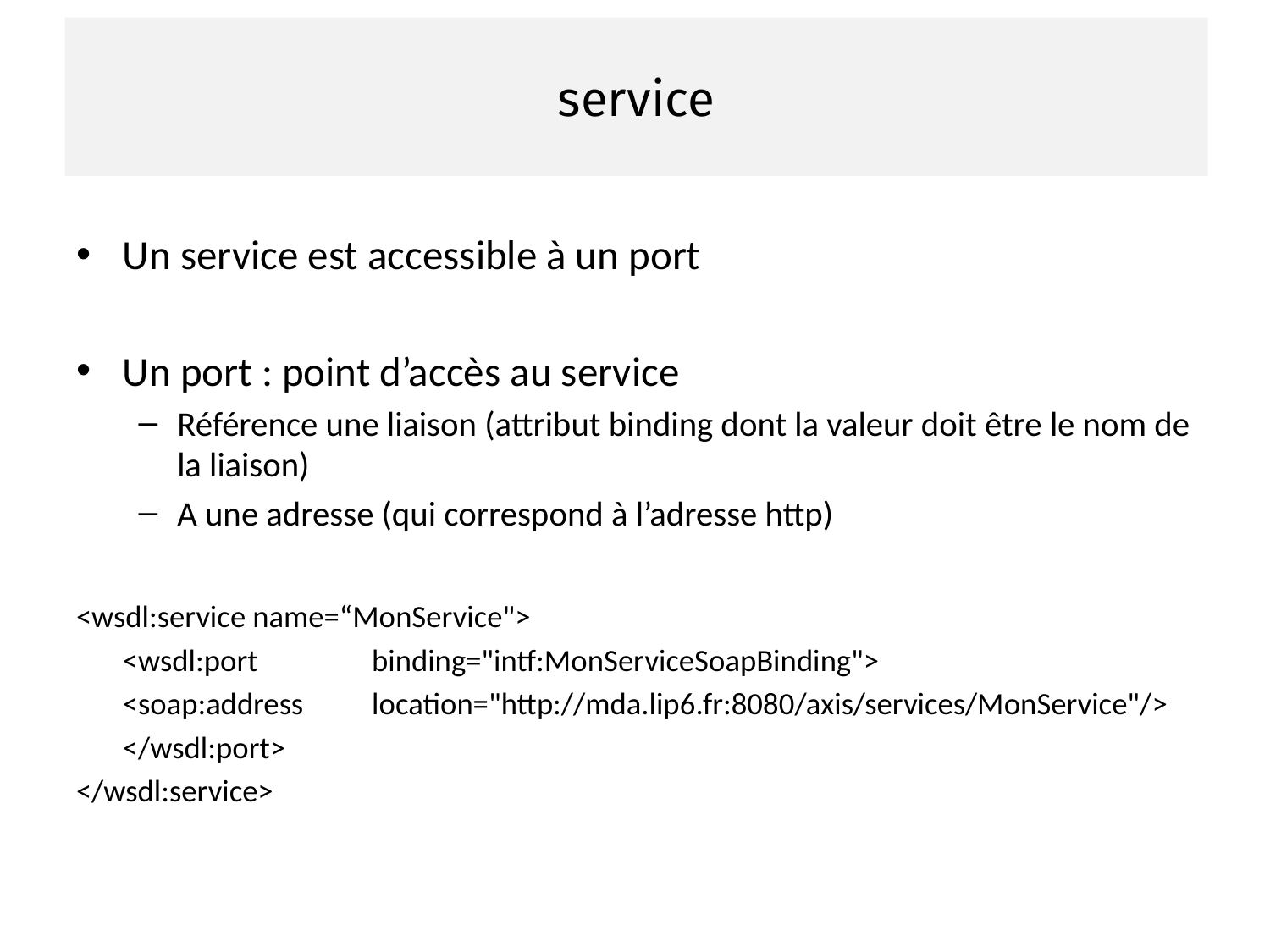

# service
Un service est accessible à un port

Un port : point d’accès au service
Référence une liaison (attribut binding dont la valeur doit être le nom de la liaison)
A une adresse (qui correspond à l’adresse http)

<wsdl:service name=“MonService">
	<wsdl:port 	binding="intf:MonServiceSoapBinding">
		<soap:address 		location="http://mda.lip6.fr:8080/axis/services/MonService"/>
	</wsdl:port>
</wsdl:service>